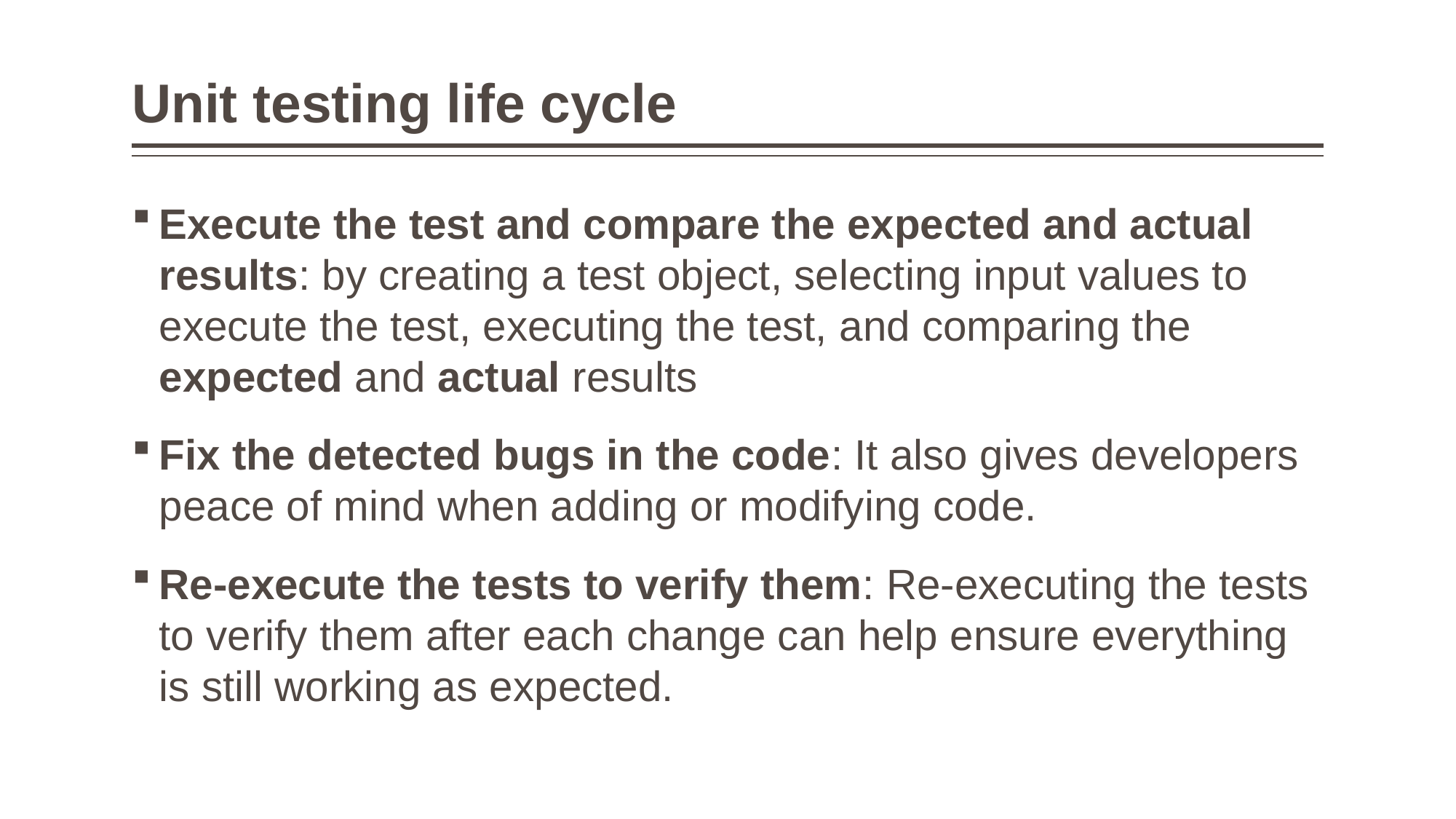

# Unit testing life cycle
Execute the test and compare the expected and actual results: by creating a test object, selecting input values to execute the test, executing the test, and comparing the expected and actual results
Fix the detected bugs in the code: It also gives developers peace of mind when adding or modifying code.
Re-execute the tests to verify them: Re-executing the tests to verify them after each change can help ensure everything is still working as expected.